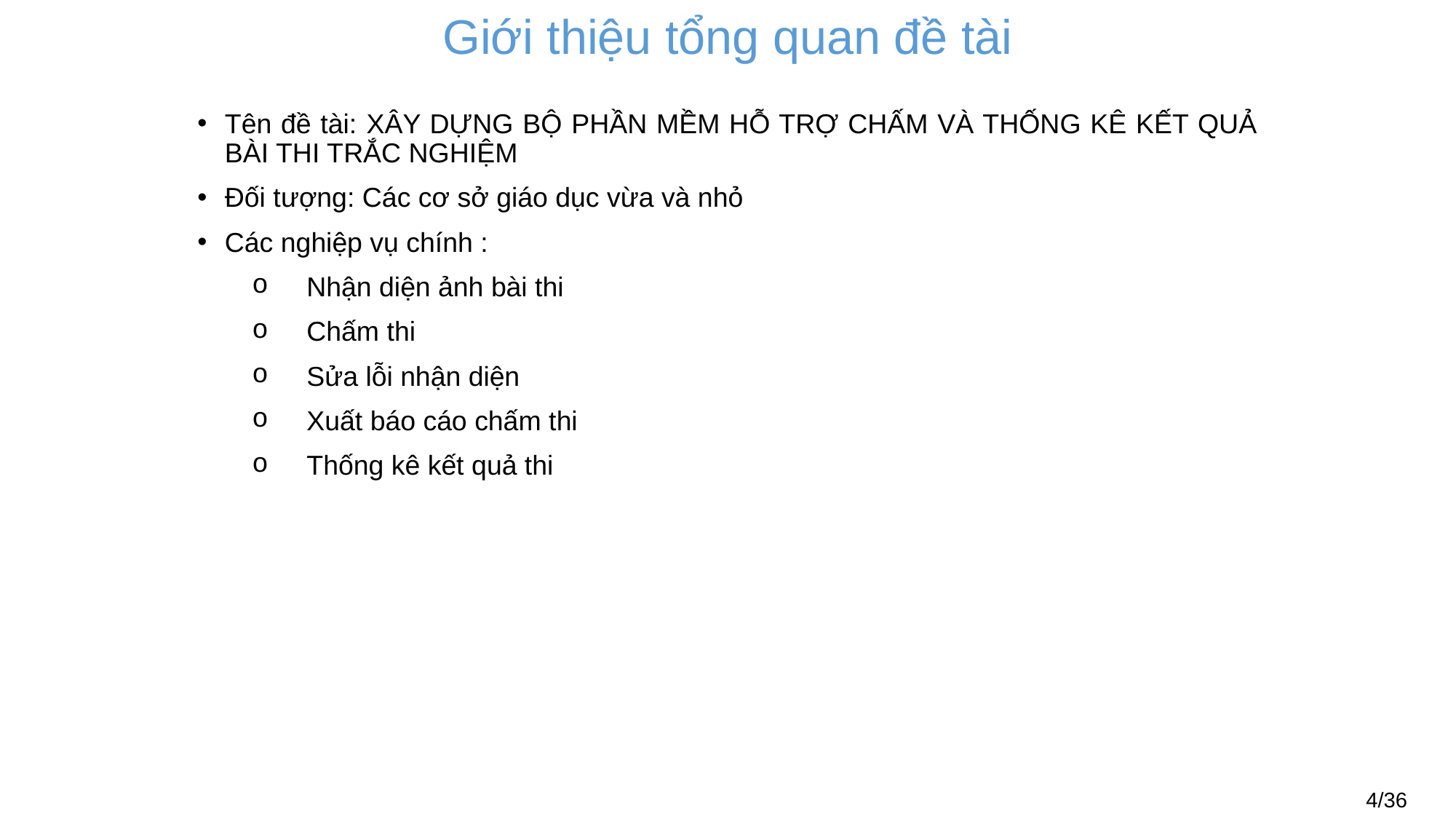

Giới thiệu tổng quan đề tài
Tên đề tài: XÂY DỰNG BỘ PHẦN MỀM HỖ TRỢ CHẤM VÀ THỐNG KÊ KẾT QUẢ BÀI THI TRẮC NGHIỆM
Đối tượng: Các cơ sở giáo dục vừa và nhỏ
Các nghiệp vụ chính :
Nhận diện ảnh bài thi
Chấm thi
Sửa lỗi nhận diện
Xuất báo cáo chấm thi
Thống kê kết quả thi